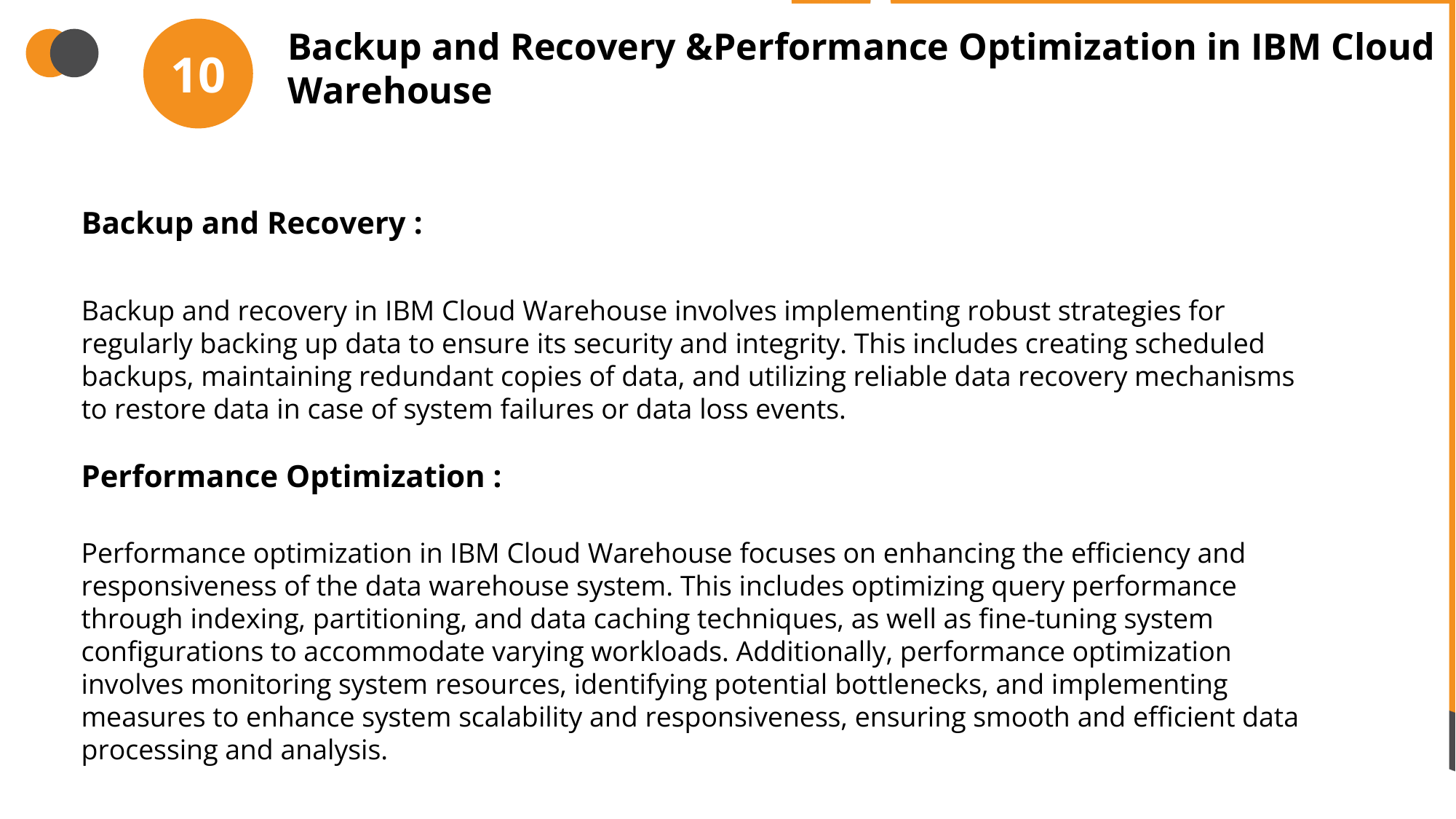

Backup and Recovery &Performance Optimization in IBM Cloud Warehouse
10
Backup and Recovery :
Backup and recovery in IBM Cloud Warehouse involves implementing robust strategies for regularly backing up data to ensure its security and integrity. This includes creating scheduled backups, maintaining redundant copies of data, and utilizing reliable data recovery mechanisms to restore data in case of system failures or data loss events.
Performance Optimization :
Performance optimization in IBM Cloud Warehouse focuses on enhancing the efficiency and responsiveness of the data warehouse system. This includes optimizing query performance through indexing, partitioning, and data caching techniques, as well as fine-tuning system configurations to accommodate varying workloads. Additionally, performance optimization involves monitoring system resources, identifying potential bottlenecks, and implementing measures to enhance system scalability and responsiveness, ensuring smooth and efficient data processing and analysis.